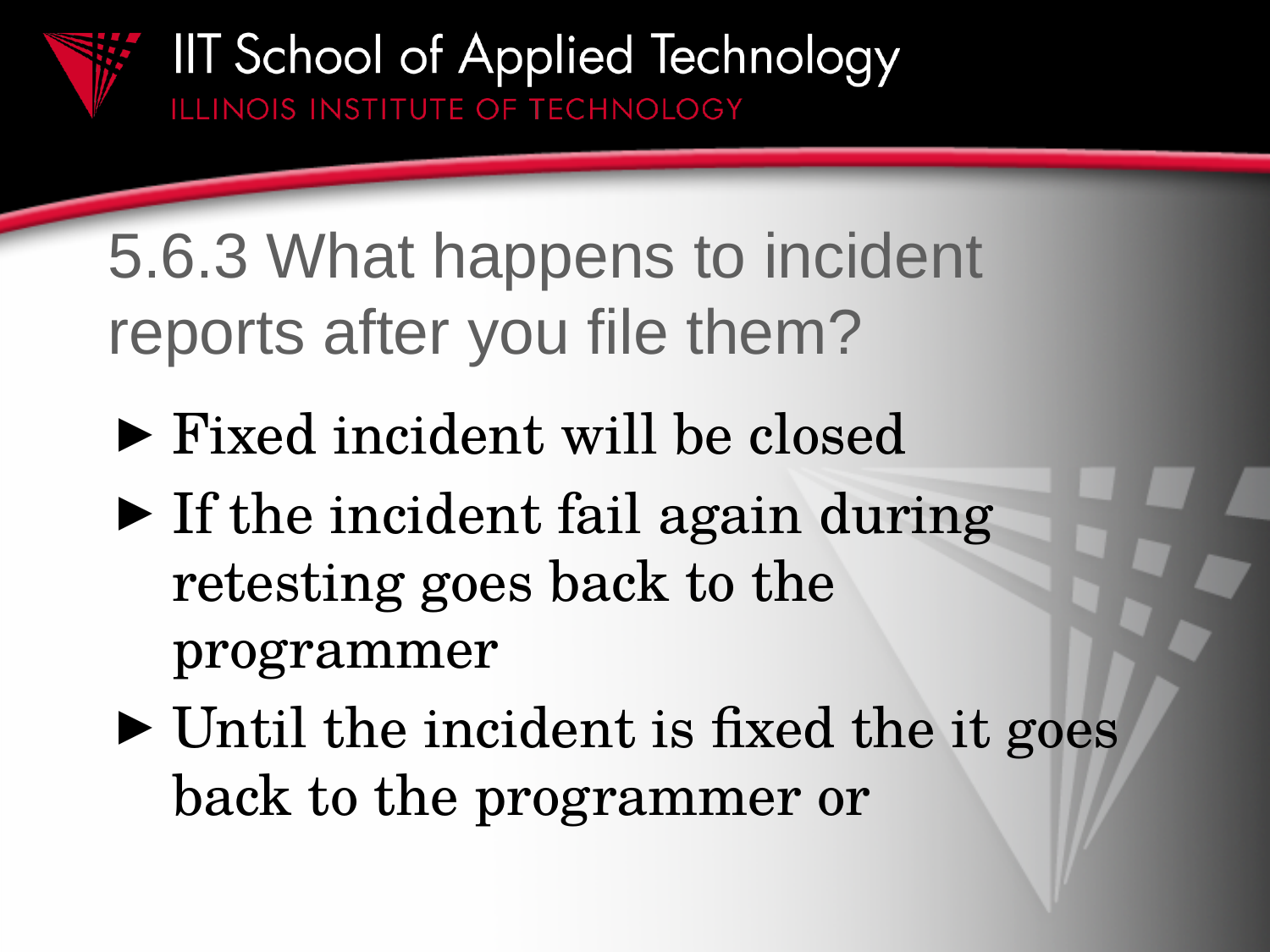

# 5.6.3 What happens to incident reports after you file them?
Fixed incident will be closed
If the incident fail again during retesting goes back to the programmer
Until the incident is fixed the it goes back to the programmer or